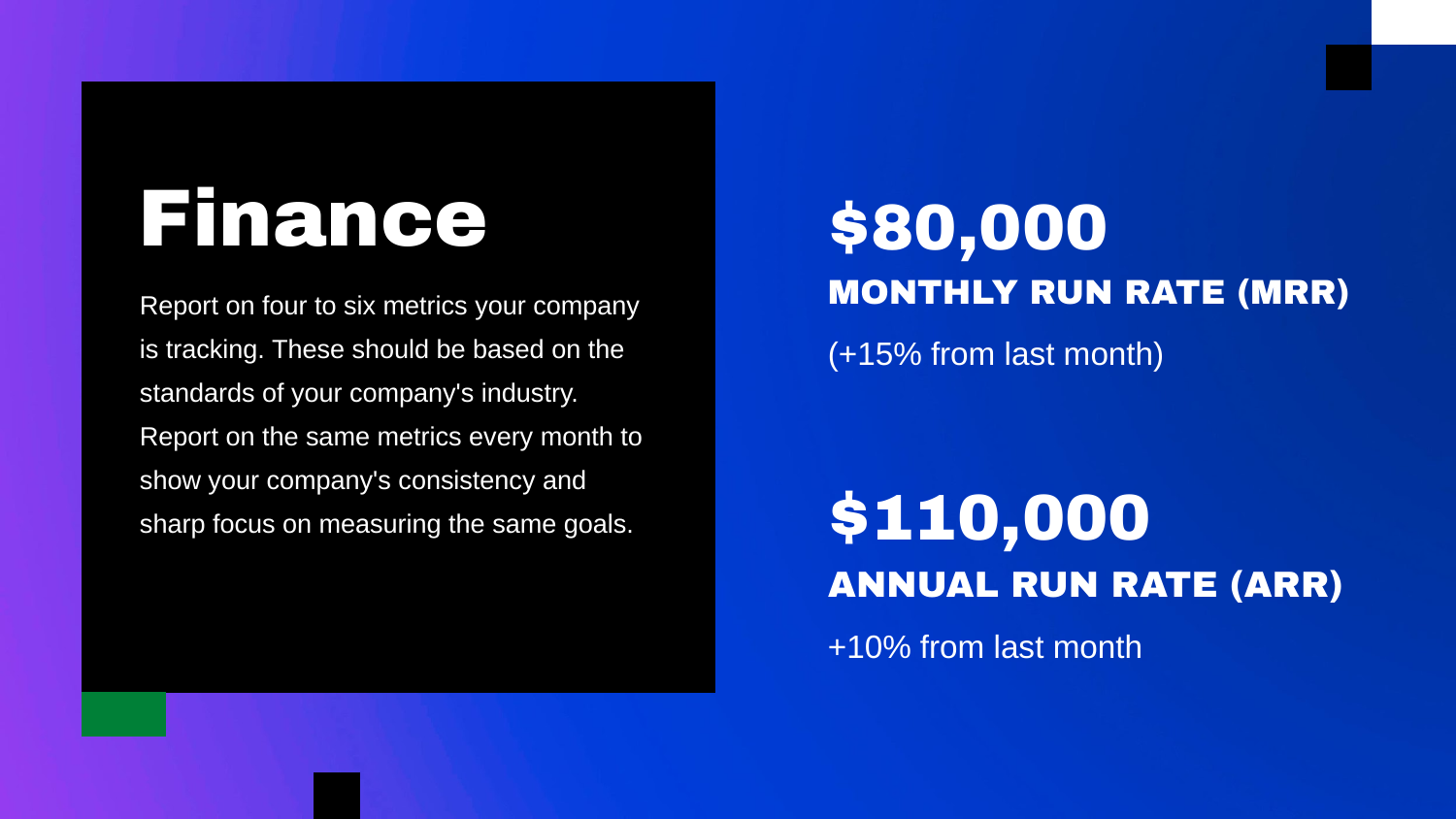

Finance
Report on four to six metrics your company is tracking. These should be based on the standards of your company's industry. Report on the same metrics every month to show your company's consistency and sharp focus on measuring the same goals.
$80,000
MONTHLY RUN RATE (MRR)
(+15% from last month)
$110,000
ANNUAL RUN RATE (ARR)
+10% from last month